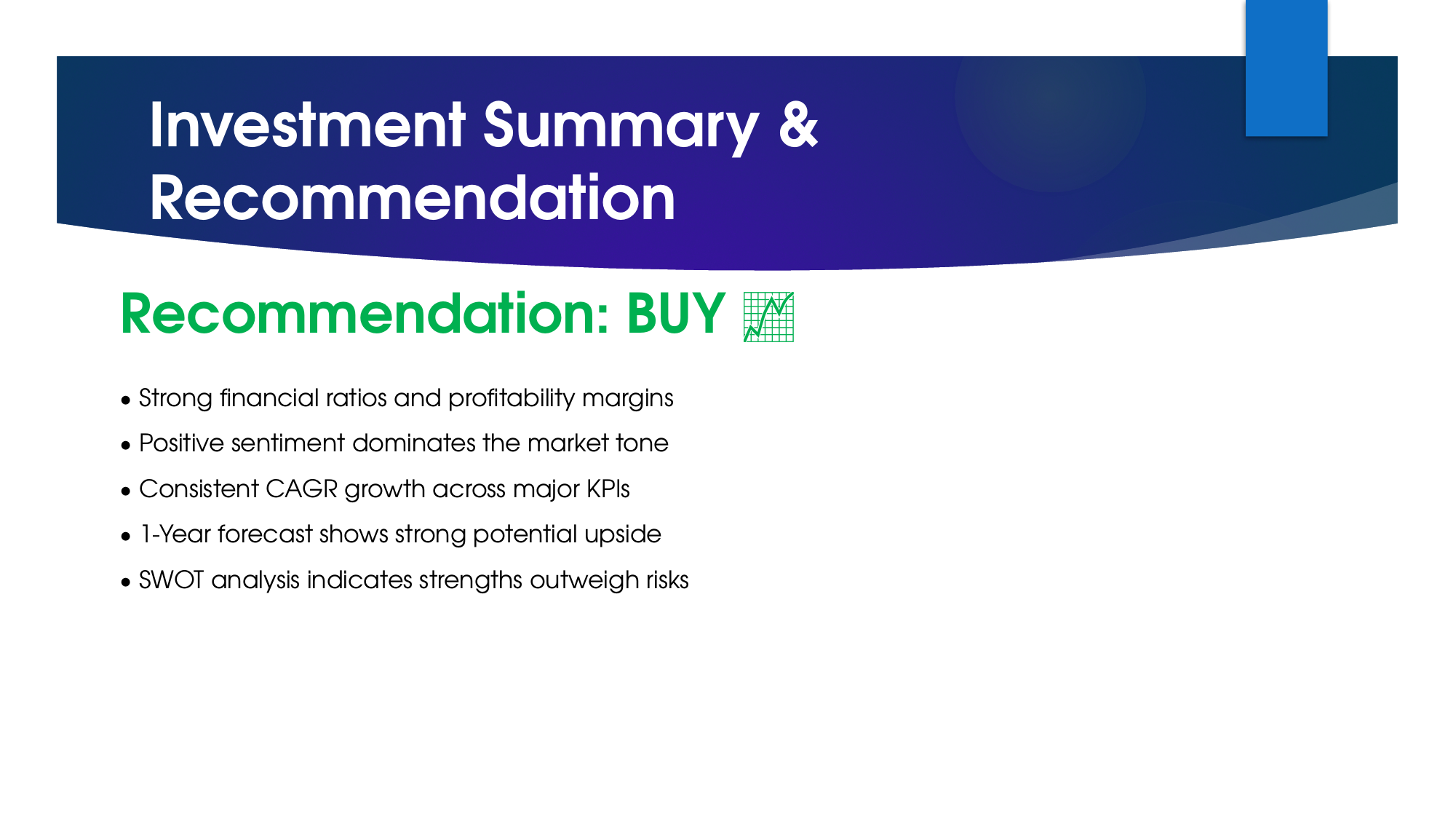

# Investment Summary & Recommendation
Recommendation: BUY 📈

• Strong financial ratios and profitability margins
• Positive sentiment dominates the market tone
• Consistent CAGR growth across major KPIs
• 1-Year forecast shows strong potential upside
• SWOT analysis indicates strengths outweigh risks